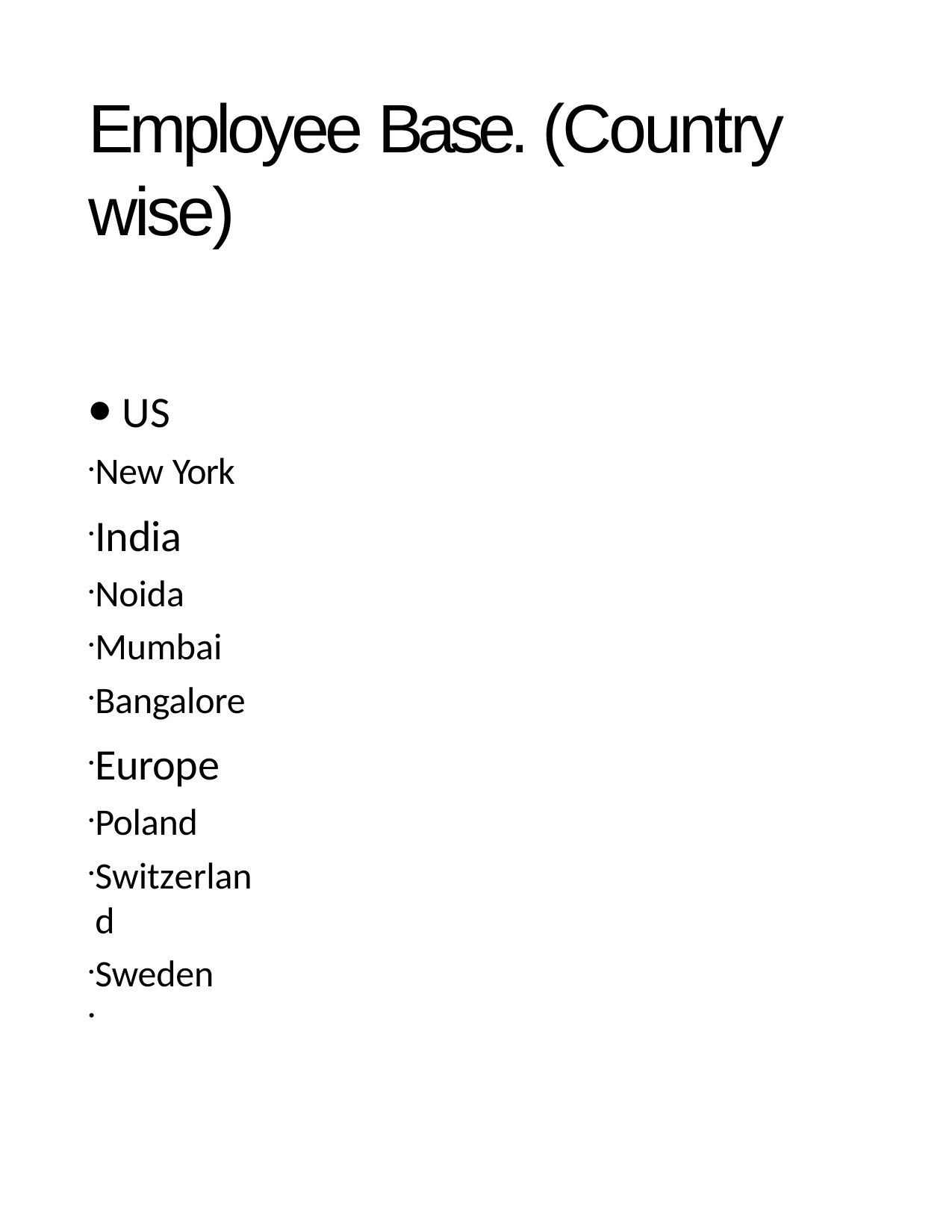

# Employee Base. (Country  wise)
US
New York
India
Noida
Mumbai
Bangalore
Europe
Poland
Switzerland
Sweden
•